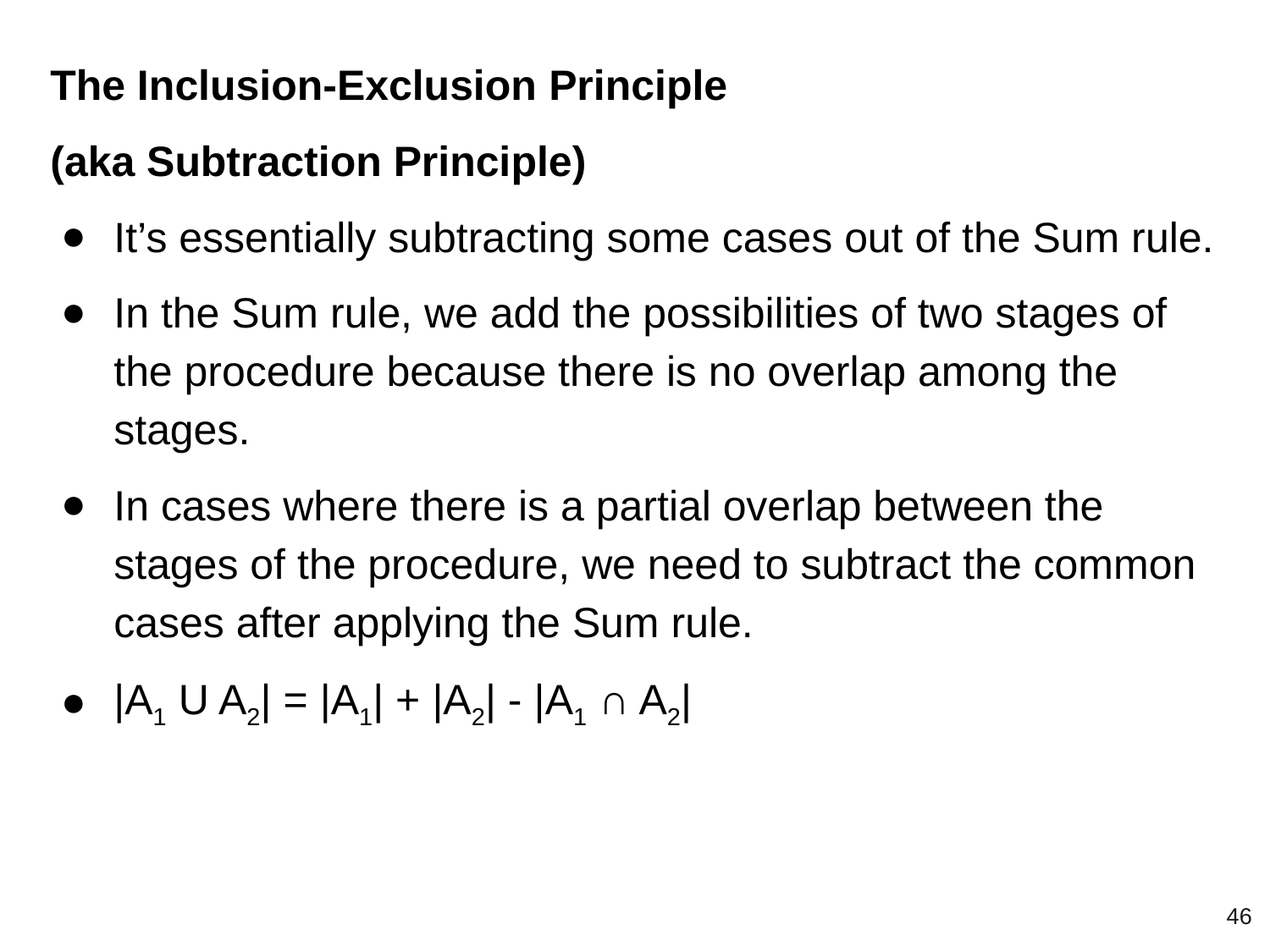

The Inclusion-Exclusion Principle
(aka Subtraction Principle)
It’s essentially subtracting some cases out of the Sum rule.
In the Sum rule, we add the possibilities of two stages of the procedure because there is no overlap among the stages.
In cases where there is a partial overlap between the stages of the procedure, we need to subtract the common cases after applying the Sum rule.
|A1 U A2| = |A1| + |A2| - |A1 ∩ A2|
46